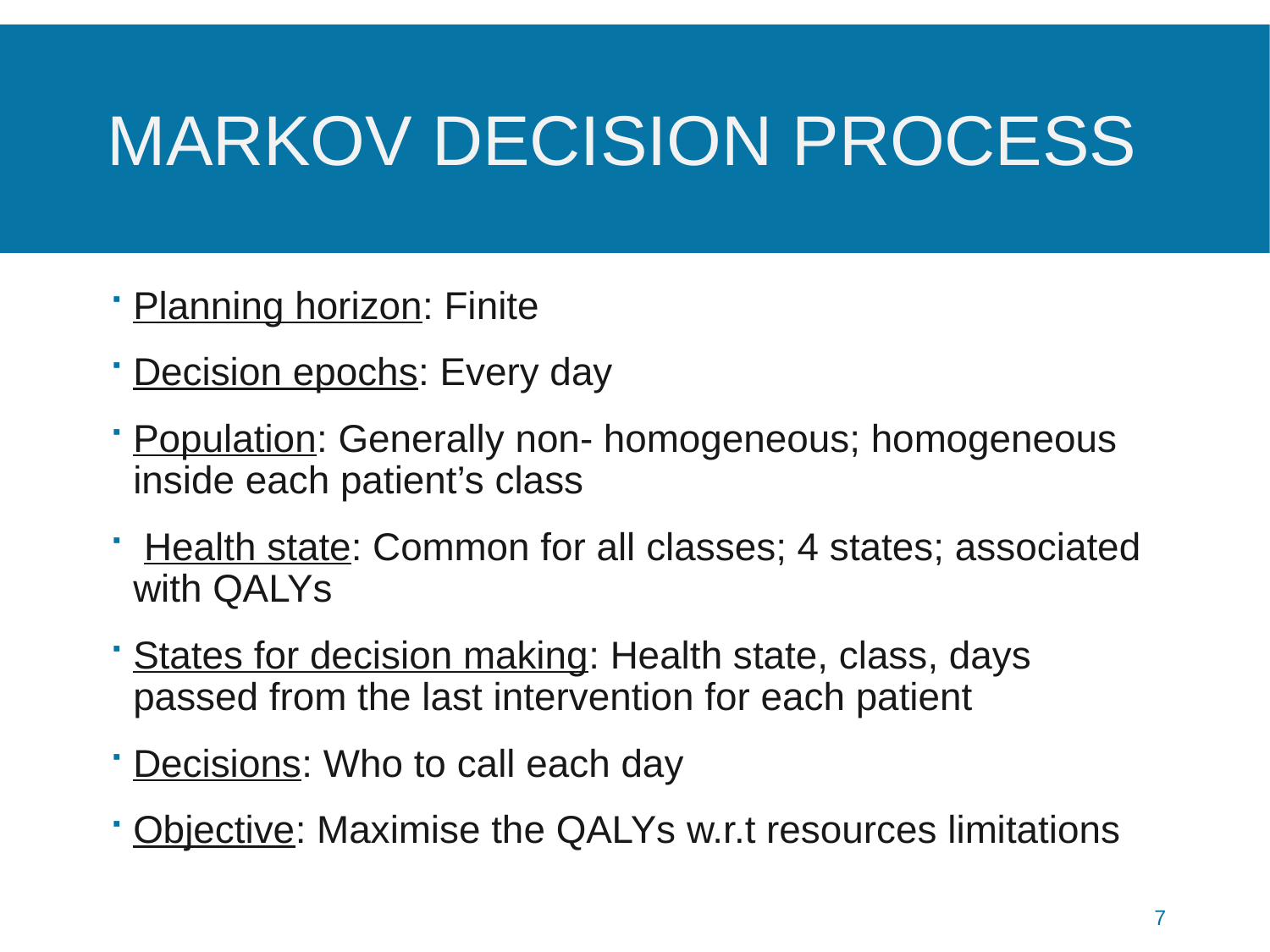

# Markov Decision Process

Planning horizon: Finite
Decision epochs: Every day
Population: Generally non- homogeneous; homogeneous inside each patient’s class
 Health state: Common for all classes; 4 states; associated with QALYs
States for decision making: Health state, class, days passed from the last intervention for each patient
Decisions: Who to call each day
Objective: Maximise the QALYs w.r.t resources limitations

7